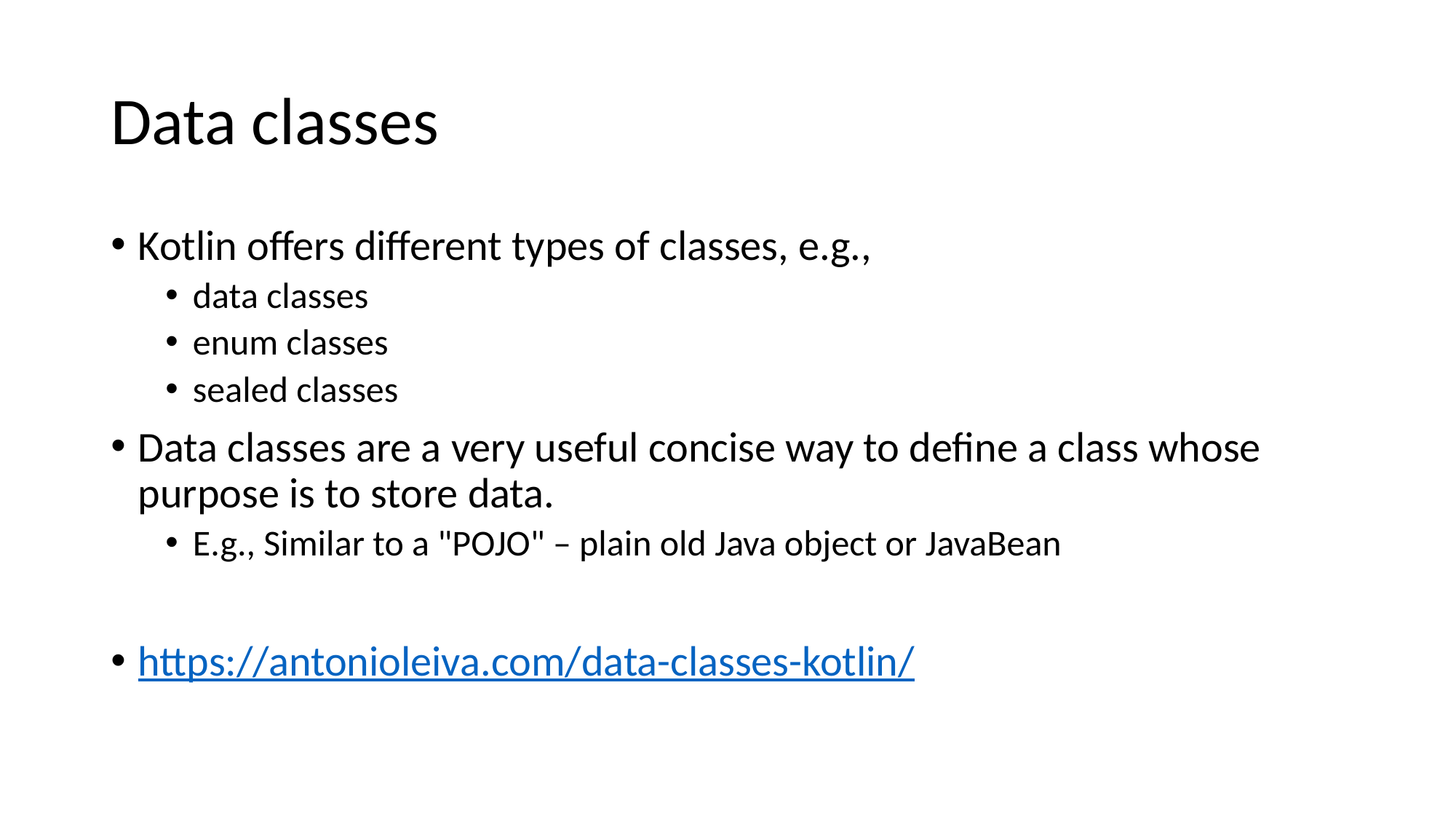

# Data classes
Kotlin offers different types of classes, e.g.,
data classes
enum classes
sealed classes
Data classes are a very useful concise way to define a class whose purpose is to store data.
E.g., Similar to a "POJO" – plain old Java object or JavaBean

https://antonioleiva.com/data-classes-kotlin/